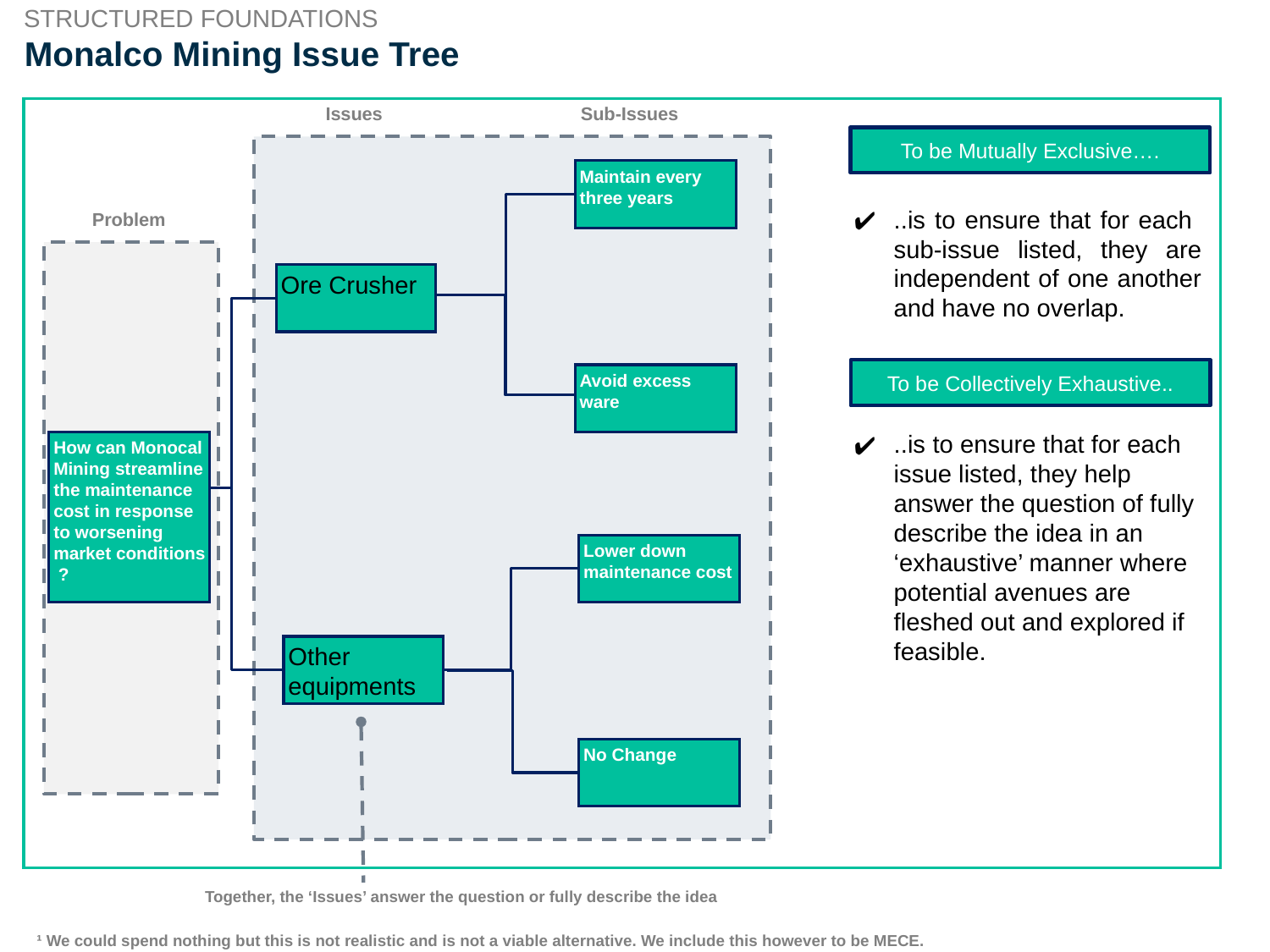

STRUCTURED FOUNDATIONS
# Monalco Mining Issue Tree

Sub-Issues
Issues
To be Mutually Exclusive….

Maintain every three years
..is to ensure that for each
sub-issue listed, they are independent of one another and have no overlap.

Problem

Ore Crusher
Lower down maintenance cost
Other equipments
No Change
To be Collectively Exhaustive..
Avoid excess ware
..is to ensure that for each
issue listed, they help answer the question of fully describe the idea in an ‘exhaustive’ manner where potential avenues are fleshed out and explored if feasible.
How can Monocal Mining streamline the maintenance cost in response to worsening market conditions  ?
Together, the ‘Issues’ answer the question or fully describe the idea
¹ We could spend nothing but this is not realistic and is not a viable alternative. We include this however to be MECE.